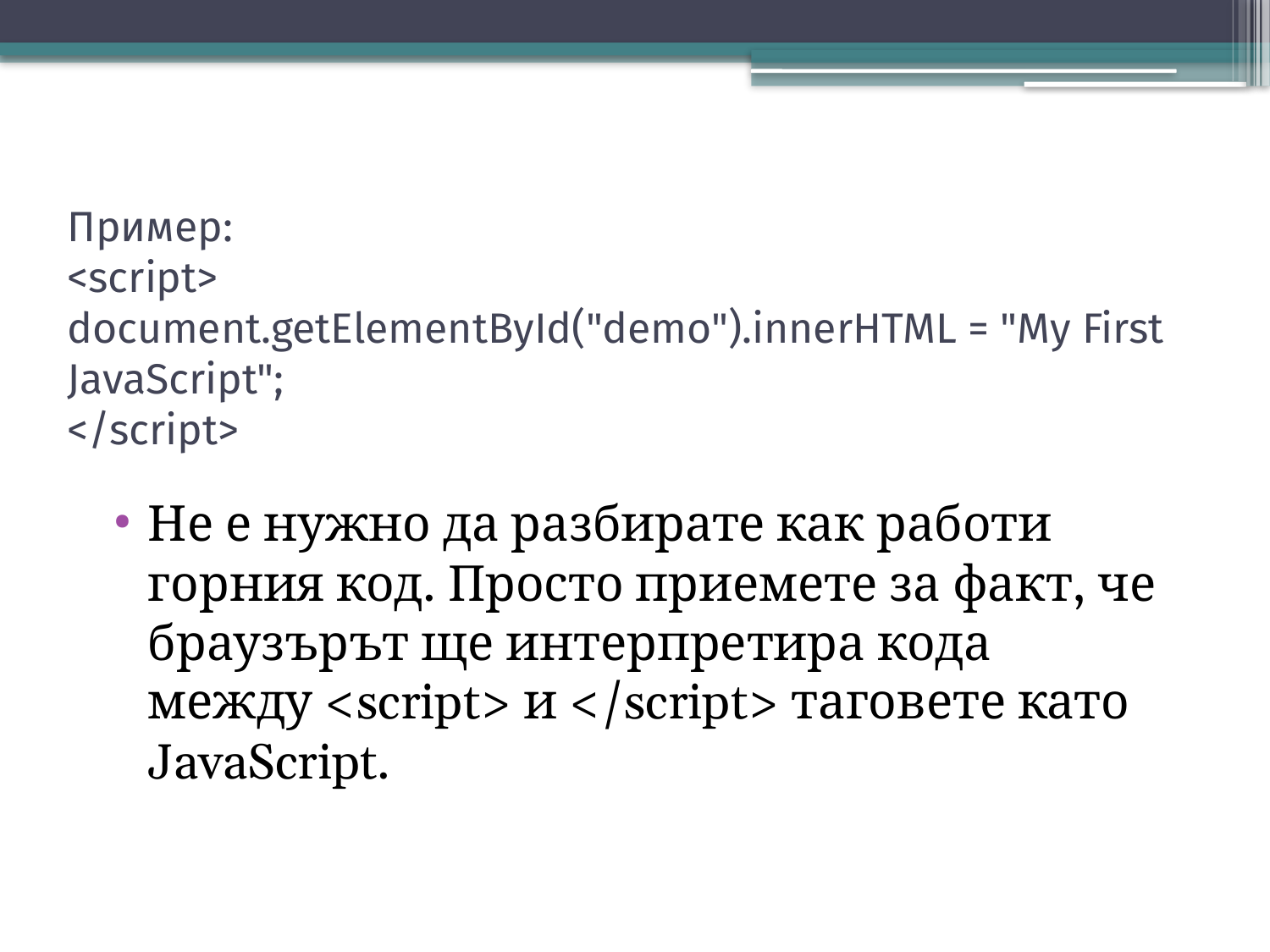

# Пример: <script> document.getElementById("demo").innerHTML = "My First JavaScript"; </script>
Не е нужно да разбирате как работи горния код. Просто приемете за факт, че браузърът ще интерпретира кода между <script> и </script> таговете като JavaScript.